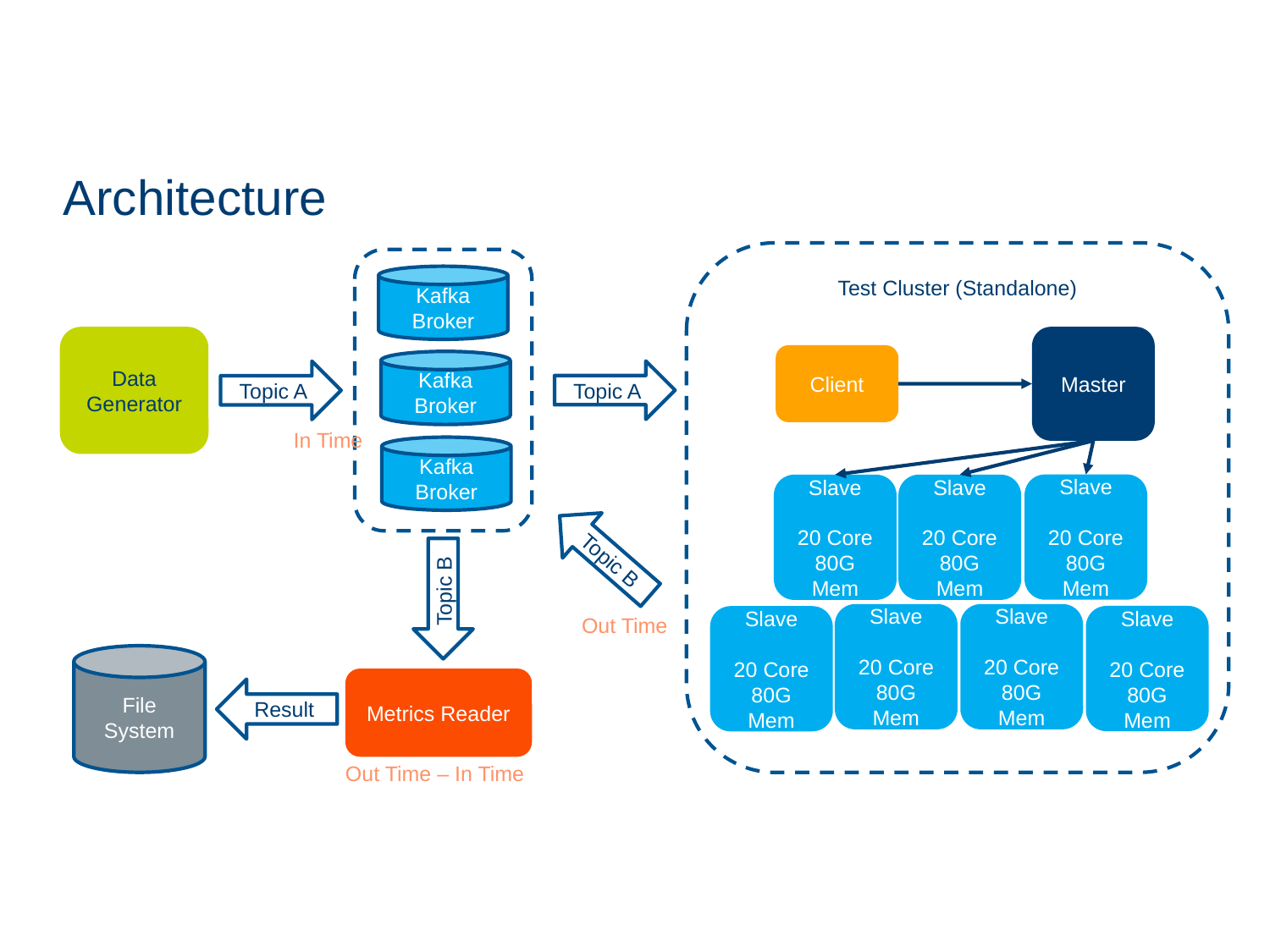

Architecture
Test Cluster (Standalone)

Kafka Broker
Data Generator
Master
Client
Kafka Broker
Topic A
Topic A
In Time
Kafka Broker
Slave

20 Core
80G Mem
Slave

20 Core
80G Mem
Slave

20 Core
80G Mem
Topic B
Topic B
Slave

20 Core
80G Mem
Slave

20 Core
80G Mem
Slave

20 Core
80G Mem
Slave

20 Core
80G Mem
Out Time
File System
Metrics Reader
Result
Out Time – In Time